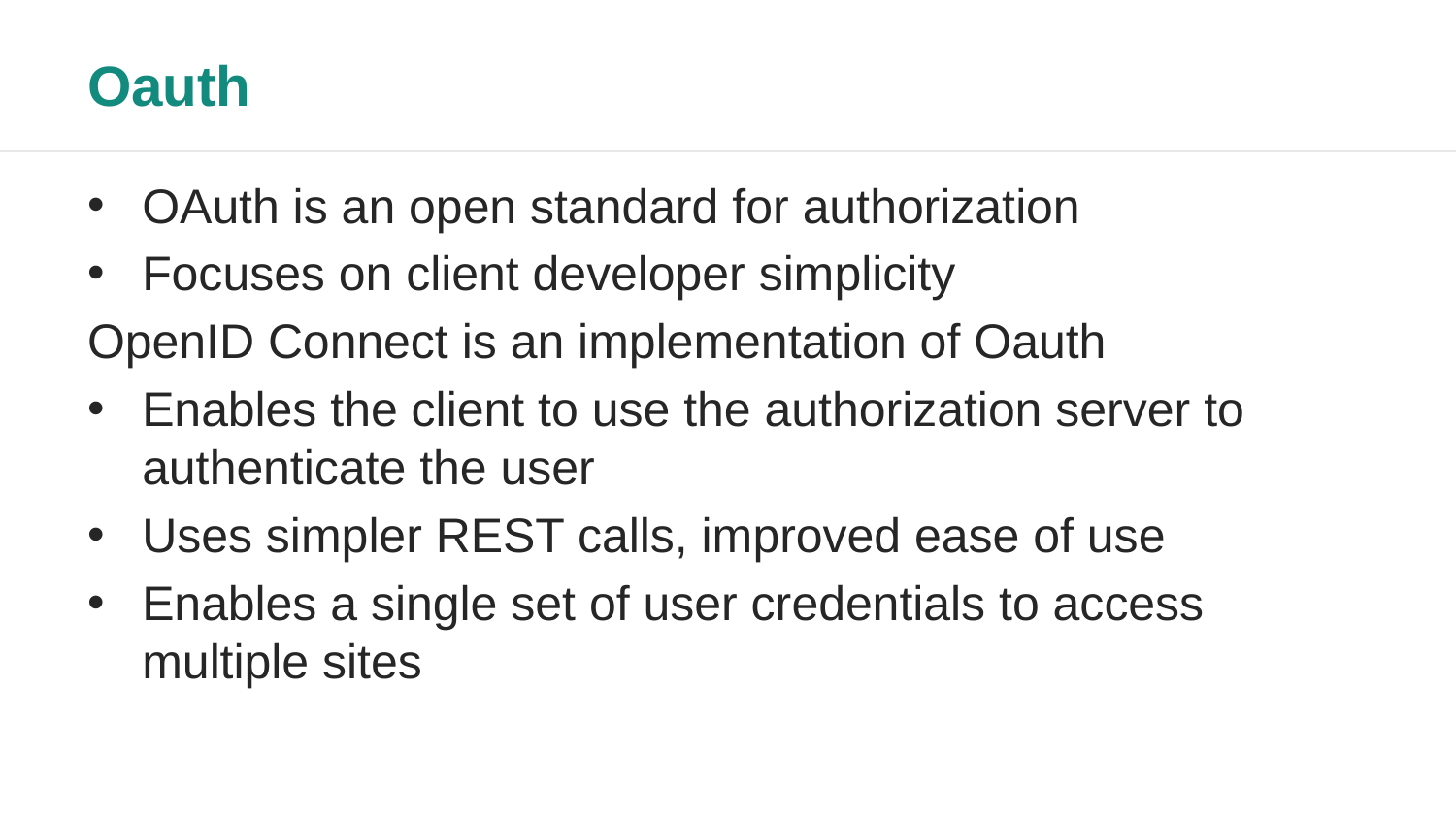

# Oauth
OAuth is an open standard for authorization
Focuses on client developer simplicity
OpenID Connect is an implementation of Oauth
Enables the client to use the authorization server to authenticate the user
Uses simpler REST calls, improved ease of use
Enables a single set of user credentials to access multiple sites